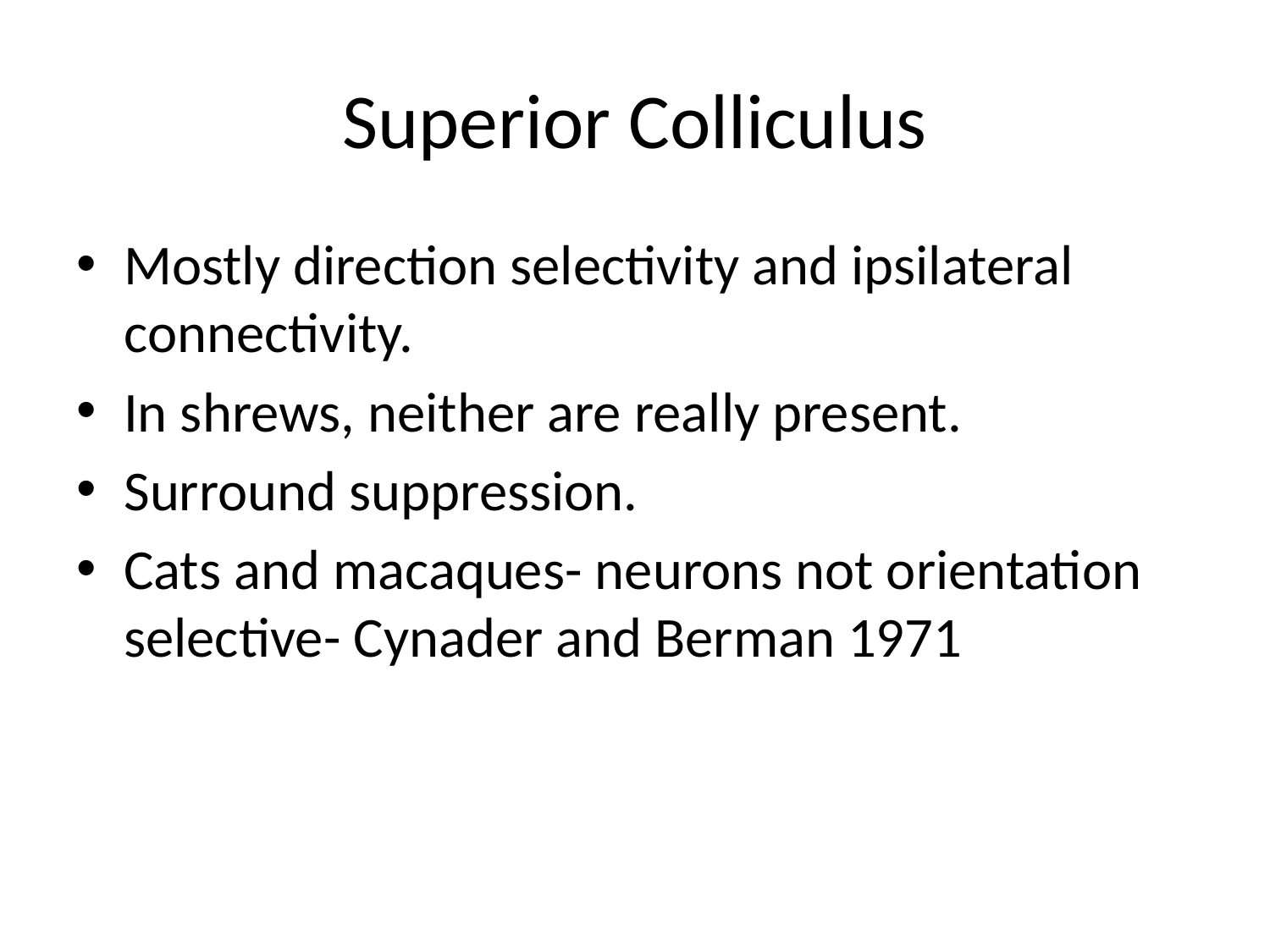

# Superior Colliculus
Mostly direction selectivity and ipsilateral connectivity.
In shrews, neither are really present.
Surround suppression.
Cats and macaques- neurons not orientation selective- Cynader and Berman 1971